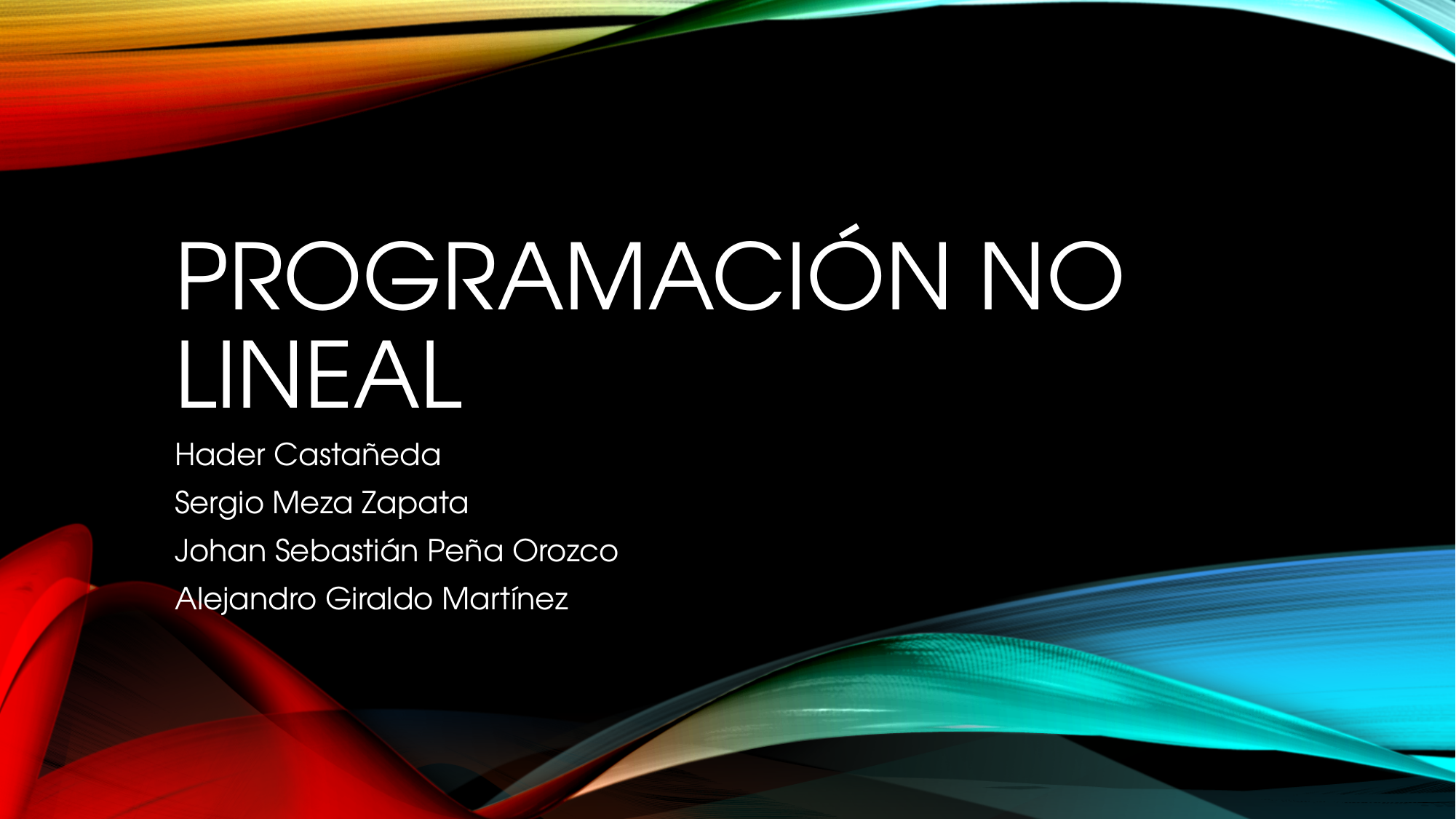

# Programación no lineal
Hader Castañeda
Sergio Meza Zapata
Johan Sebastián Peña Orozco
Alejandro Giraldo Martínez